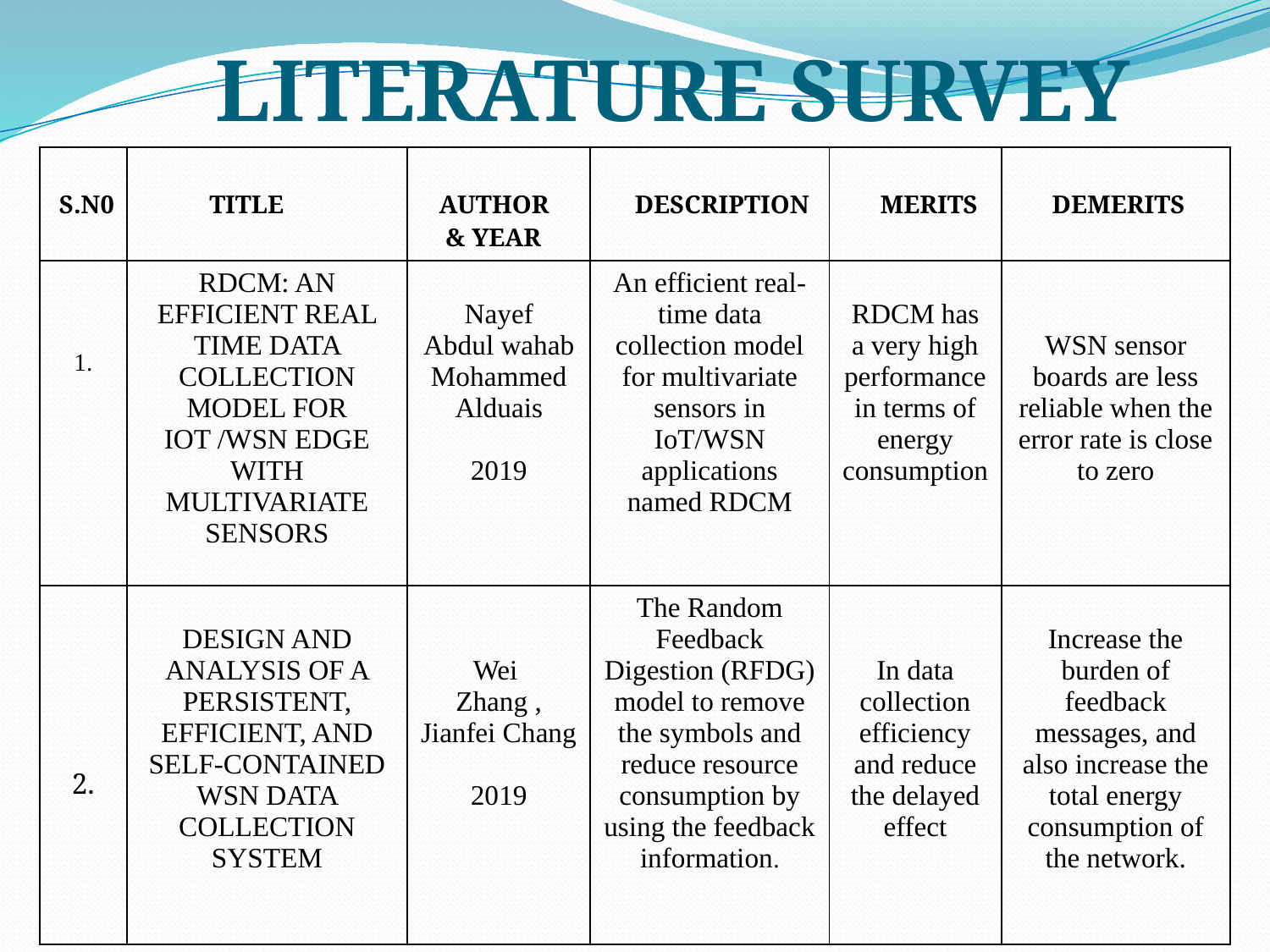

# LITERATURE SURVEY
| S.N0 | TITLE | AUTHOR & YEAR | DESCRIPTION | MERITS | DEMERITS |
| --- | --- | --- | --- | --- | --- |
| 1. | RDCM: AN EFFICIENT REAL TIME DATA COLLECTION MODEL FOR IOT /WSN EDGE WITH MULTIVARIATE SENSORS | Nayef Abdul wahab Mohammed Alduais 2019 | An efficient real-time data collection model for multivariate sensors in IoT/WSN applications named RDCM | RDCM has a very high performance in terms of energy consumption | WSN sensor boards are less reliable when the error rate is close to zero |
| 2. | DESIGN AND ANALYSIS OF A PERSISTENT, EFFICIENT, AND SELF-CONTAINED WSN DATA COLLECTION SYSTEM | Wei Zhang , Jianfei Chang 2019 | The Random Feedback Digestion (RFDG) model to remove the symbols and reduce resource consumption by using the feedback information. | In data collection efficiency and reduce the delayed effect | Increase the burden of feedback messages, and also increase the total energy consumption of the network. |